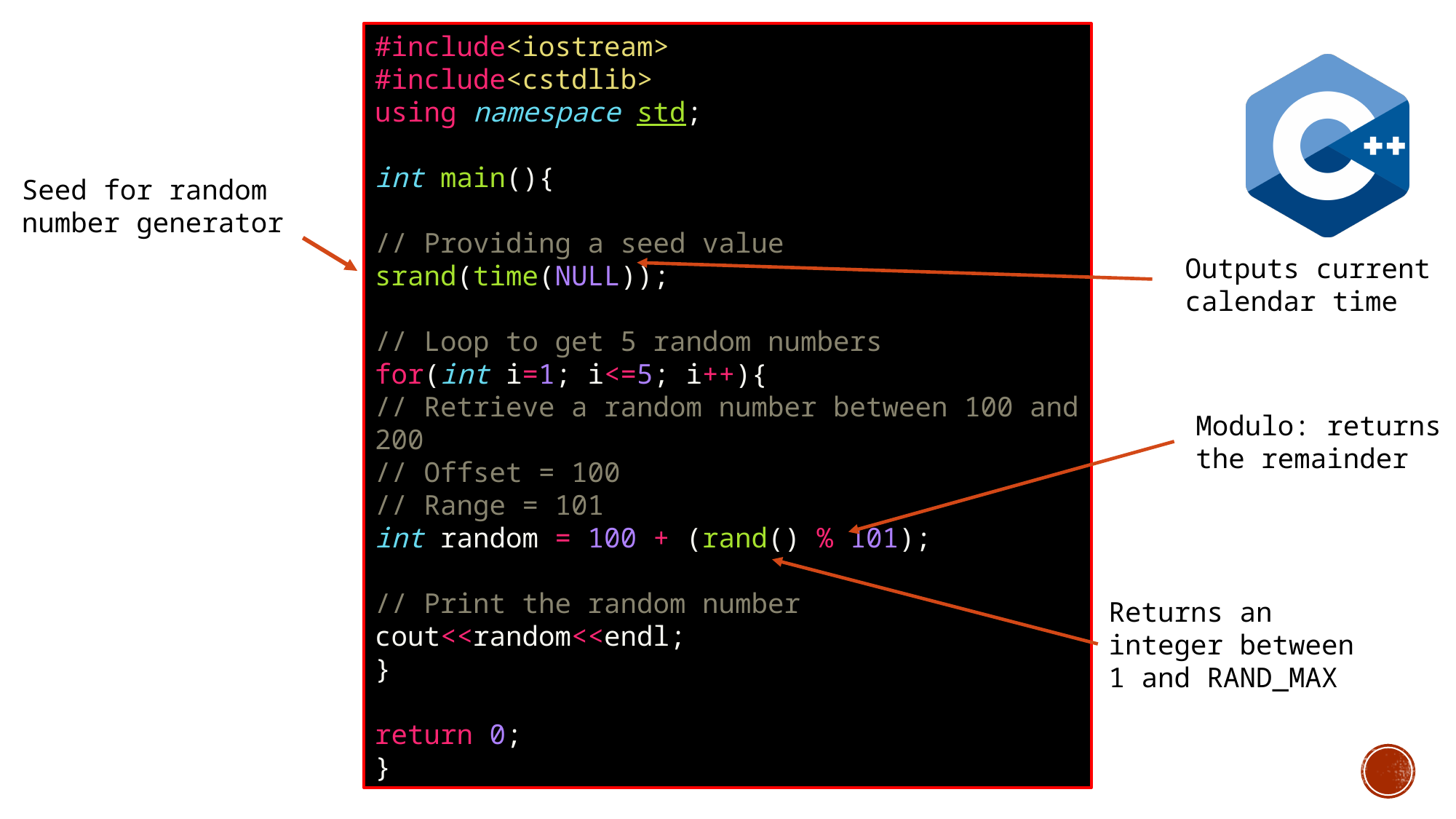

#include<iostream>
#include<cstdlib>
using namespace std;
int main(){
// Providing a seed value
srand(time(NULL));
// Loop to get 5 random numbers
for(int i=1; i<=5; i++){
// Retrieve a random number between 100 and 200
// Offset = 100
// Range = 101
int random = 100 + (rand() % 101);
// Print the random number
cout<<random<<endl;
}
return 0;
}
Seed for random number generator
Outputs current calendar time
Modulo: returns the remainder
Returns an integer between 1 and RAND_MAX